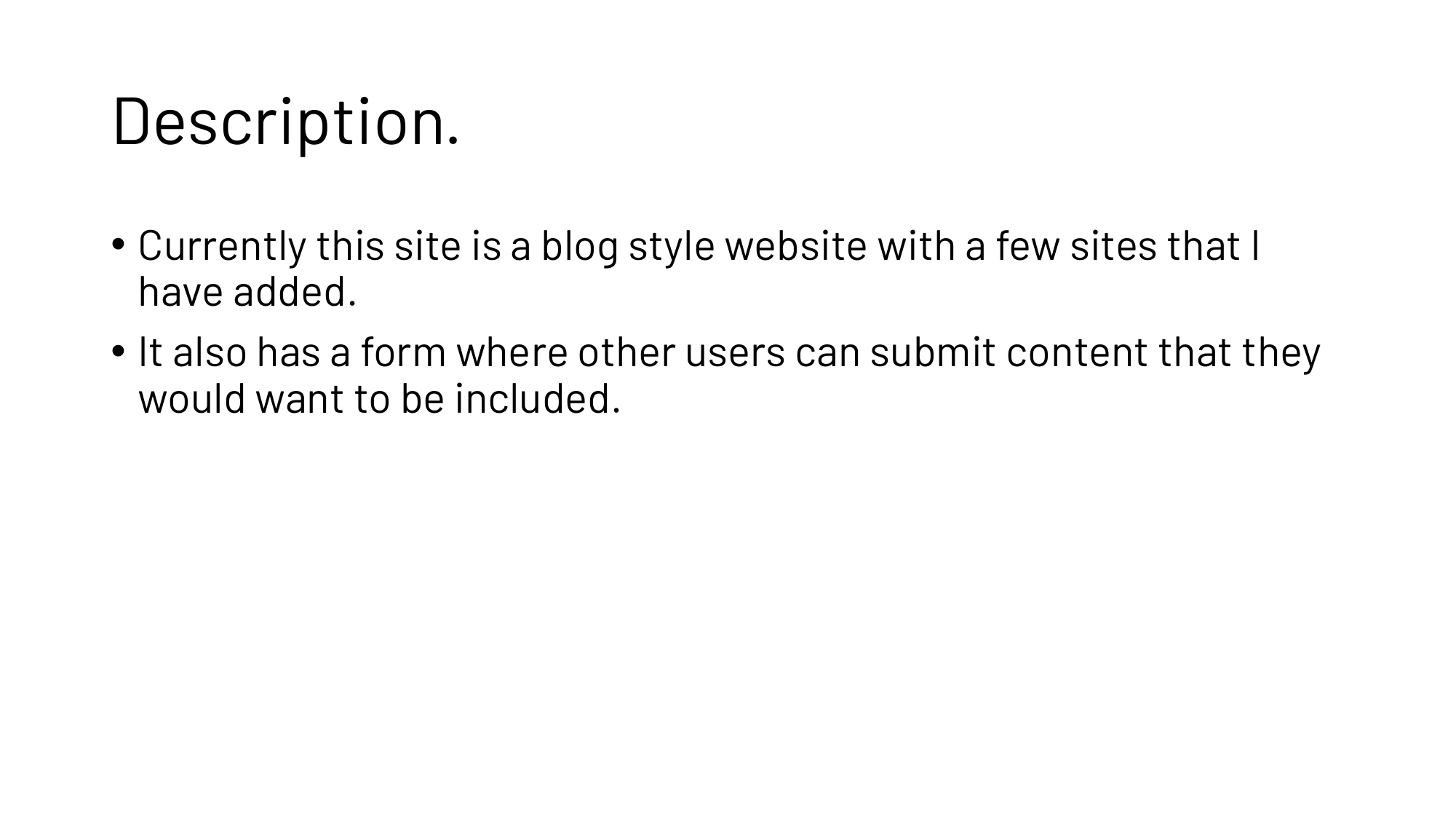

# Description.
Currently this site is a blog style website with a few sites that I have added.
It also has a form where other users can submit content that they would want to be included.